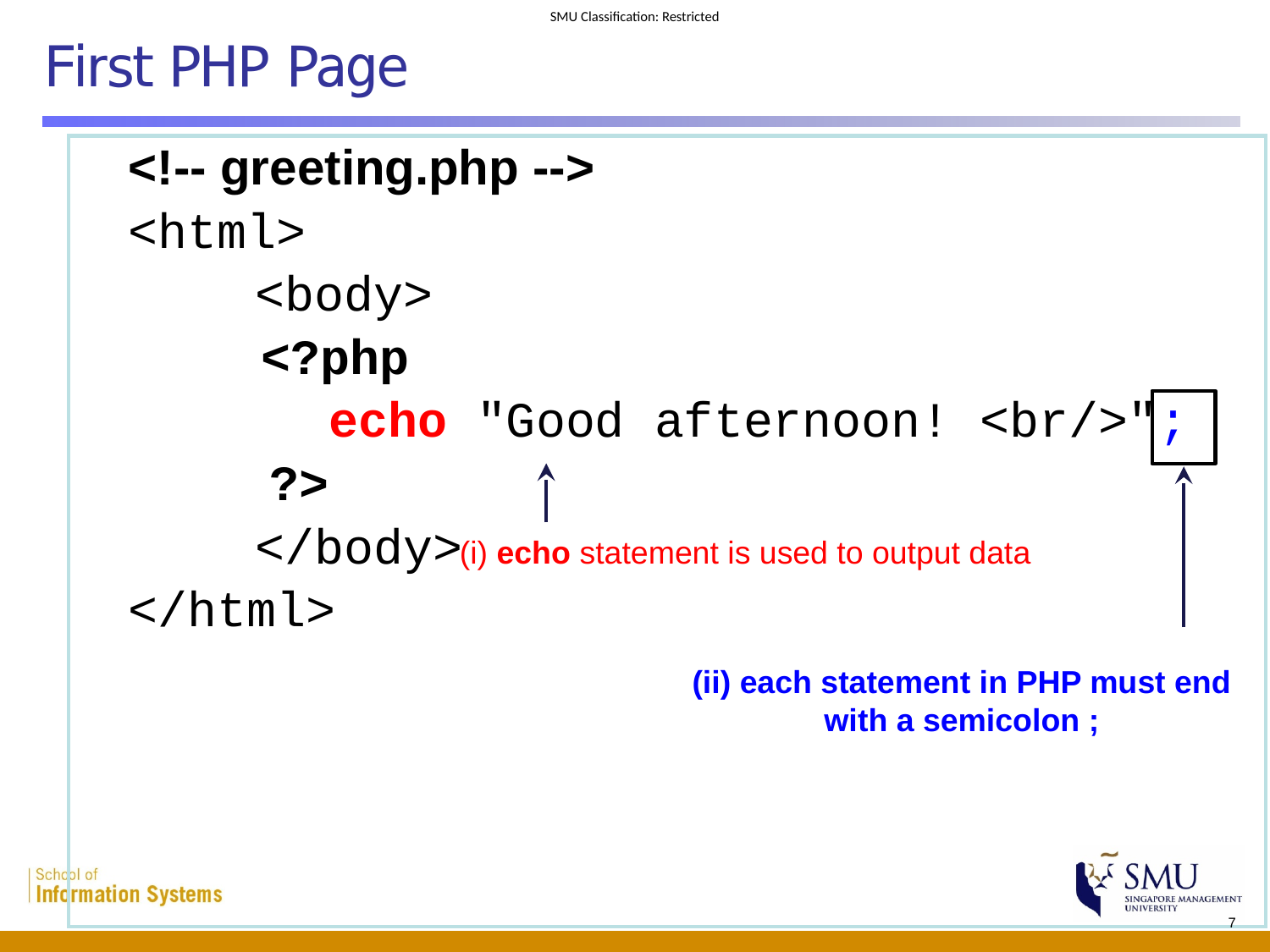

# First PHP Page
	<!-- greeting.php -->
	<html>
		<body>
  <?php
	   echo "Good afternoon! <br/>";
	 ?>
		</body>
	</html>

(i) echo statement is used to output data
(ii) each statement in PHP must end with a semicolon ;
7